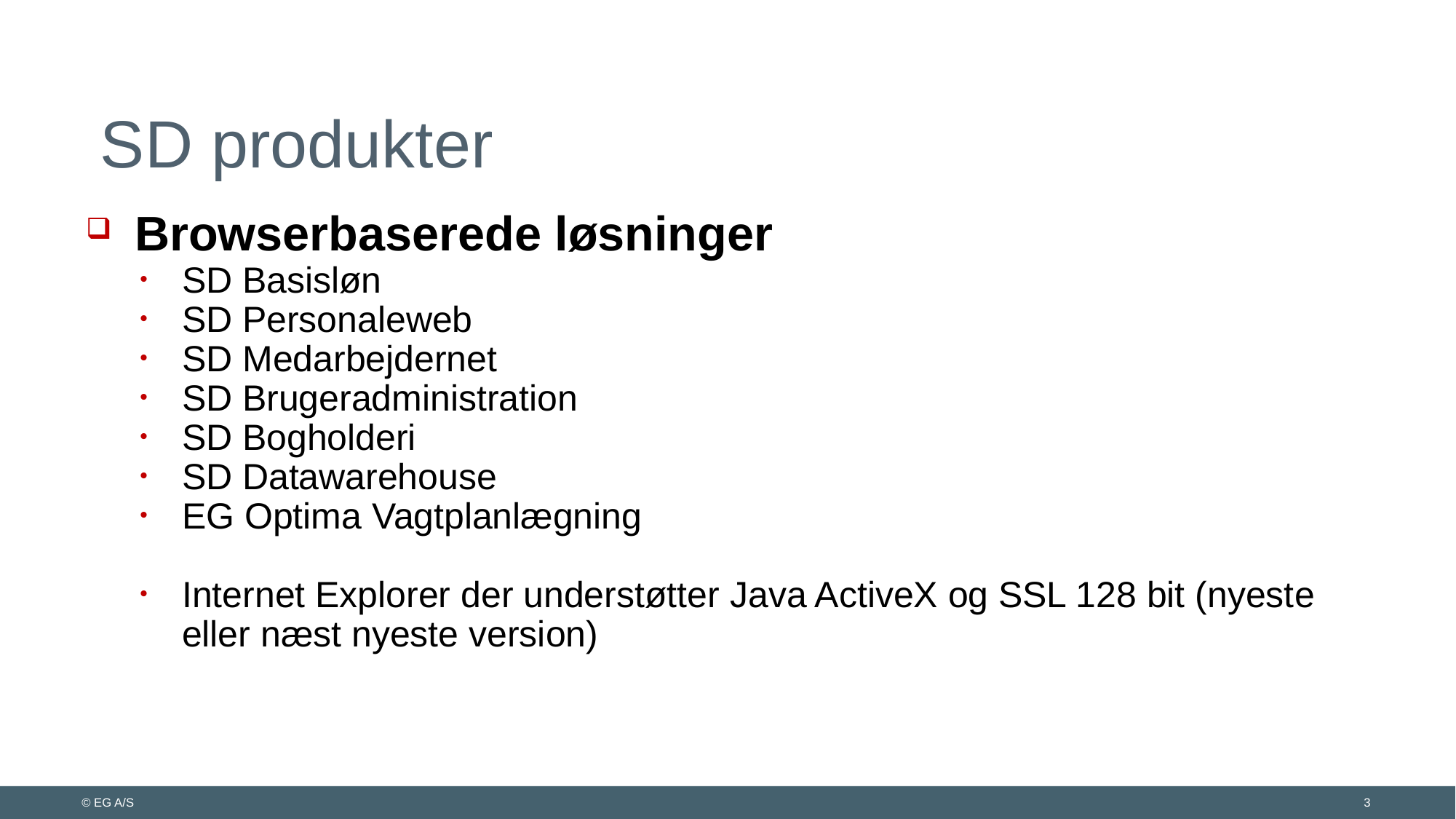

# SD produkter
Browserbaserede løsninger
SD Basisløn
SD Personaleweb
SD Medarbejdernet
SD Brugeradministration
SD Bogholderi
SD Datawarehouse
EG Optima Vagtplanlægning

Internet Explorer der understøtter Java ActiveX og SSL 128 bit (nyeste eller næst nyeste version)

© EG A/S
3